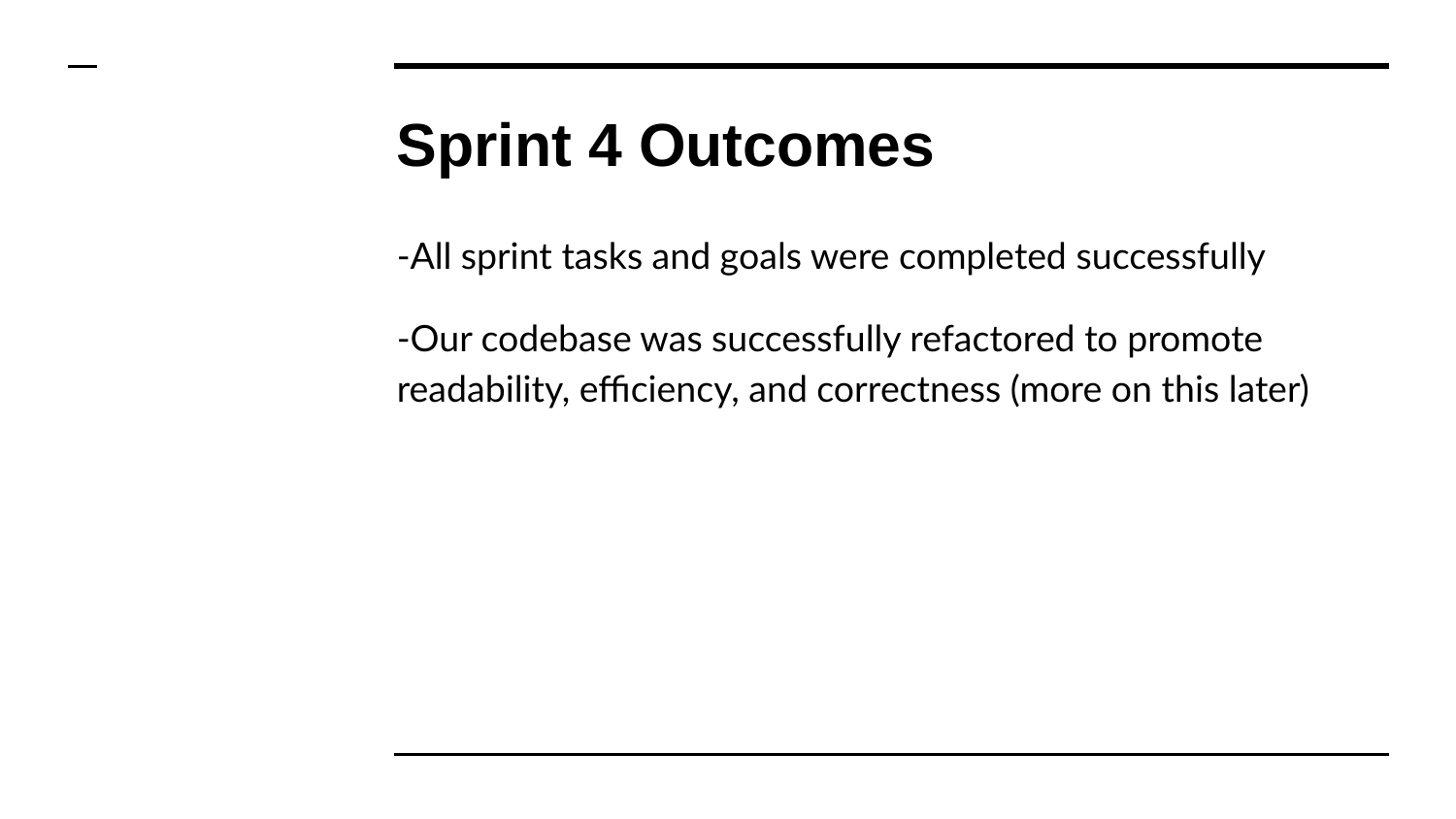

# Sprint 4 Outcomes
-All sprint tasks and goals were completed successfully
-Our codebase was successfully refactored to promote readability, efficiency, and correctness (more on this later)